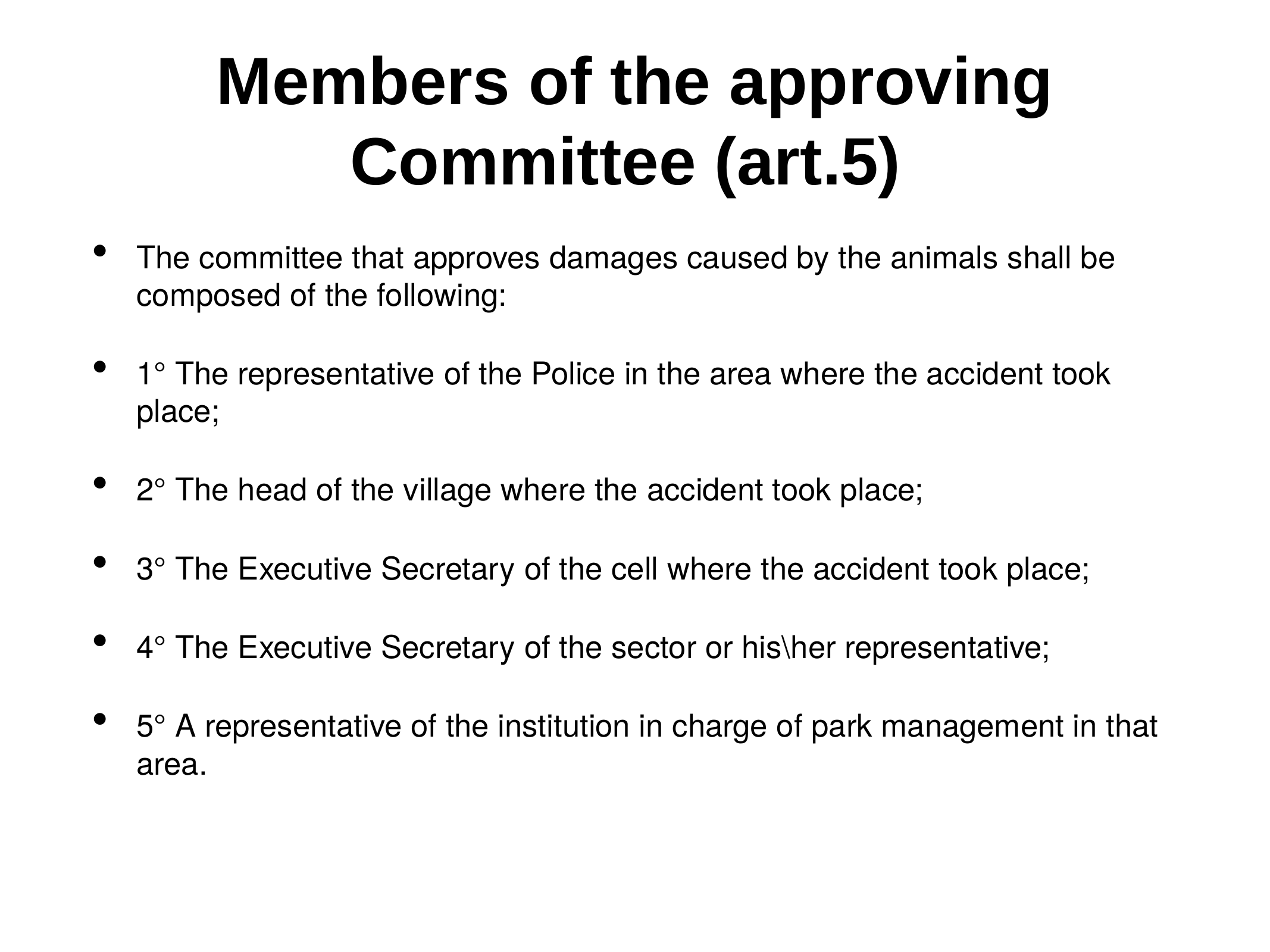

# Members of the approving Committee (art.5)
The committee that approves damages caused by the animals shall be composed of the following:
1° The representative of the Police in the area where the accident took place;
2° The head of the village where the accident took place;
3° The Executive Secretary of the cell where the accident took place;
4° The Executive Secretary of the sector or his\her representative;
5° A representative of the institution in charge of park management in that area.